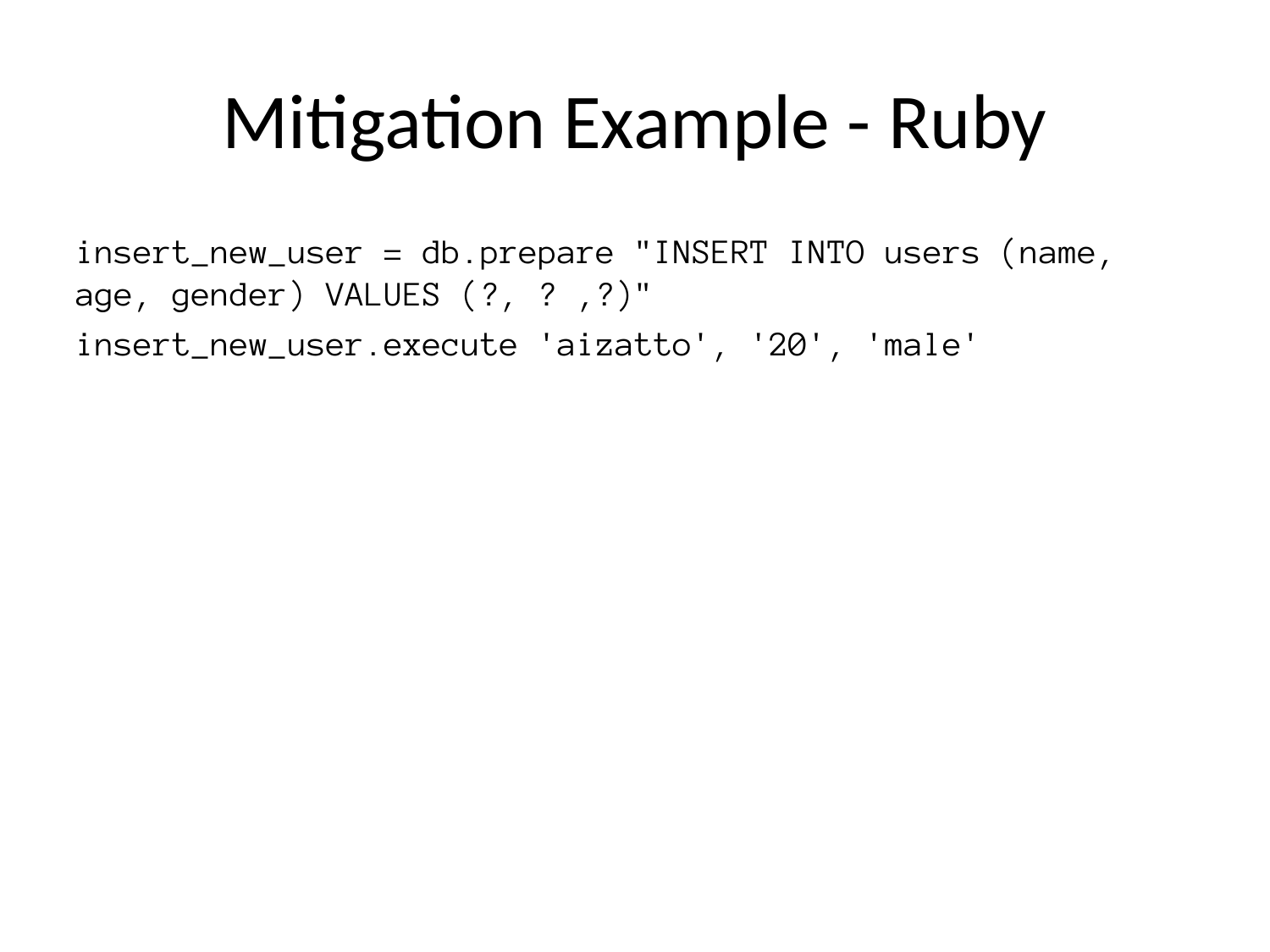

# Mitigation Example - Ruby
insert_new_user = db.prepare "INSERT INTO users (name, age, gender) VALUES (?, ? ,?)"
insert_new_user.execute 'aizatto', '20', 'male'